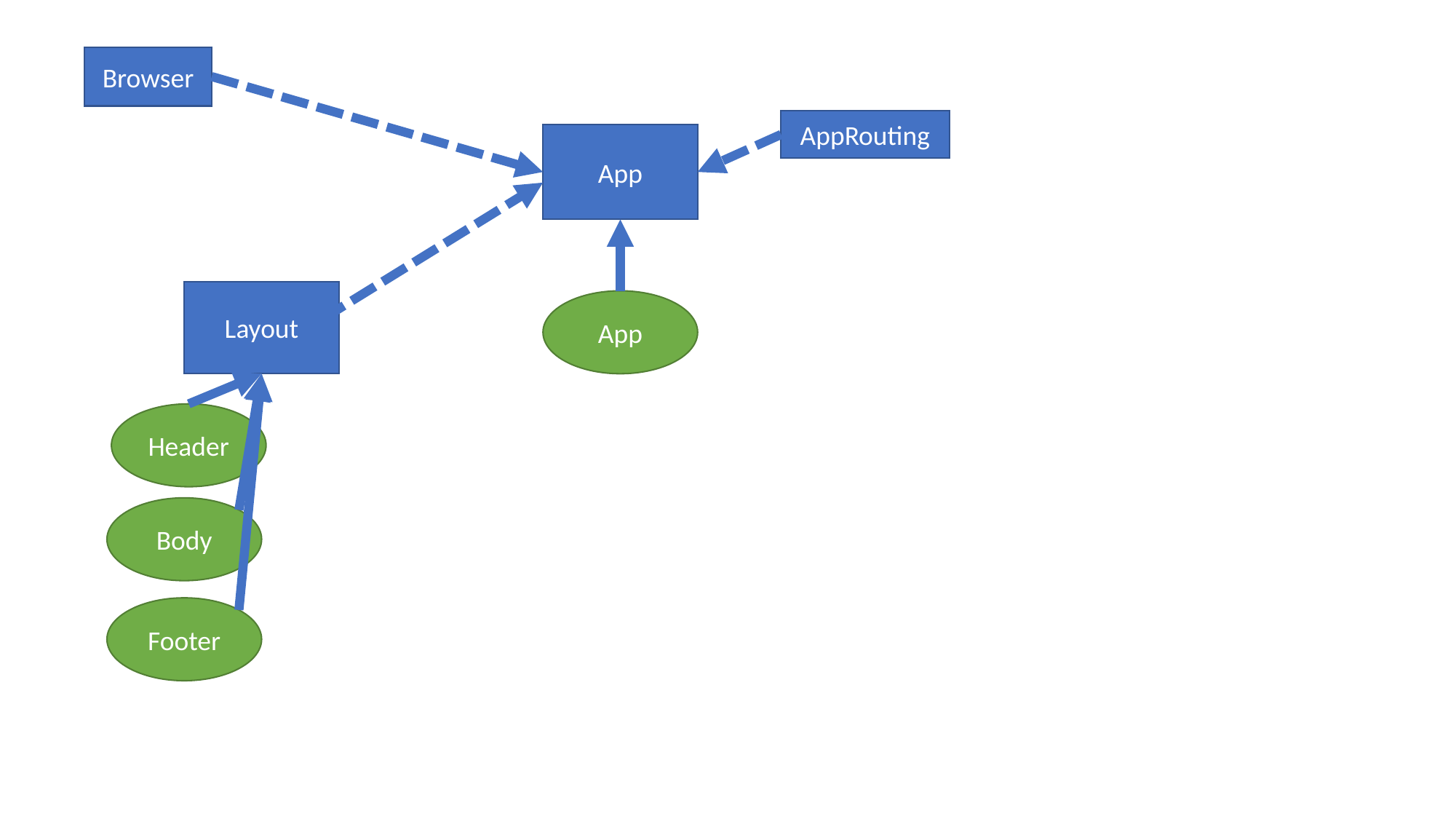

Browser
AppRouting
App
Layout
App
Header
Body
Footer